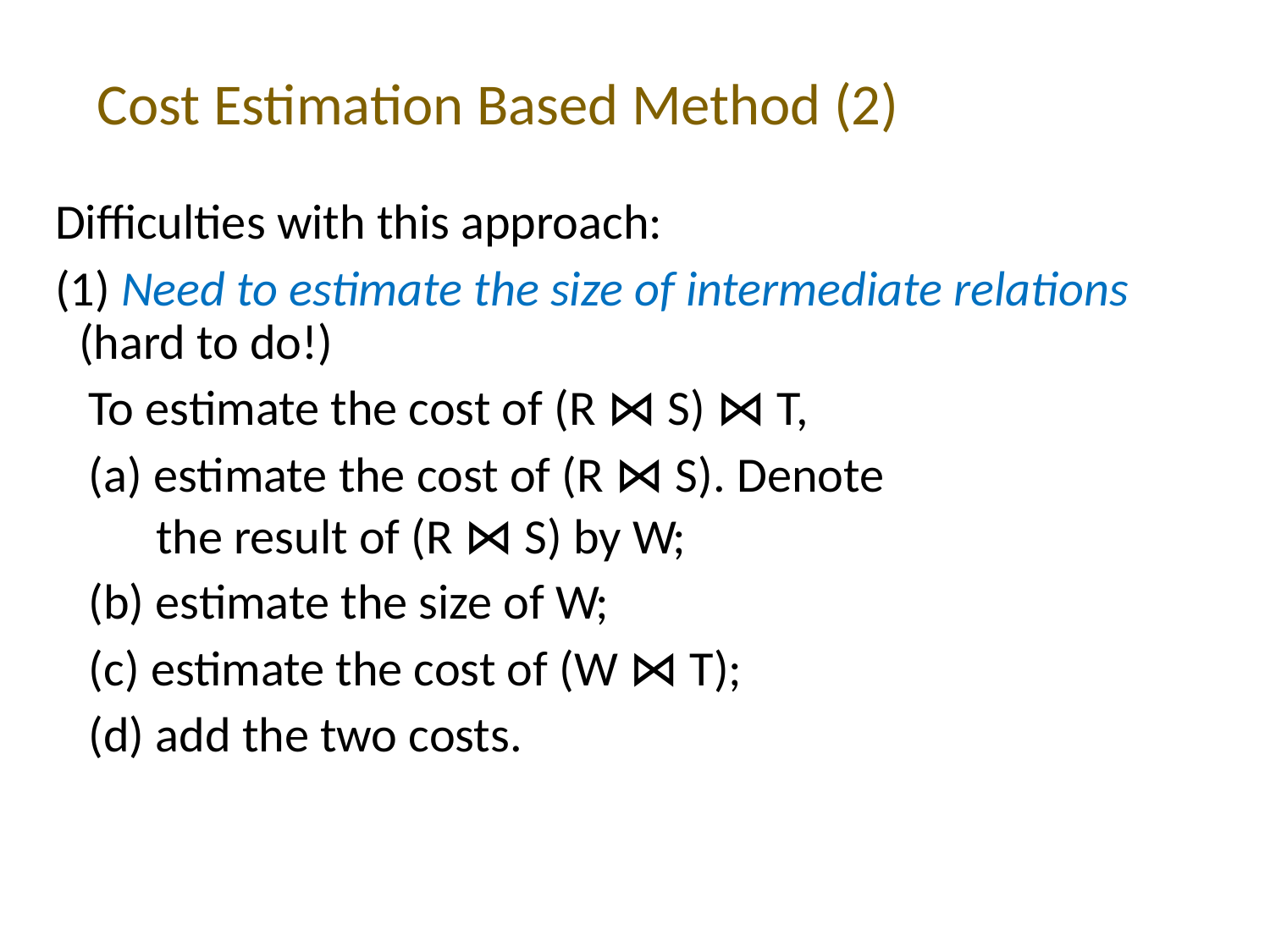

# Cost Estimation Based Method (2)
Difficulties with this approach:
(1) Need to estimate the size of intermediate relations (hard to do!)
   To estimate the cost of (R ⋈ S) ⋈ T,
   (a) estimate the cost of (R ⋈ S). Denote
         the result of (R ⋈ S) by W;
   (b) estimate the size of W;
   (c) estimate the cost of (W ⋈ T);
   (d) add the two costs.